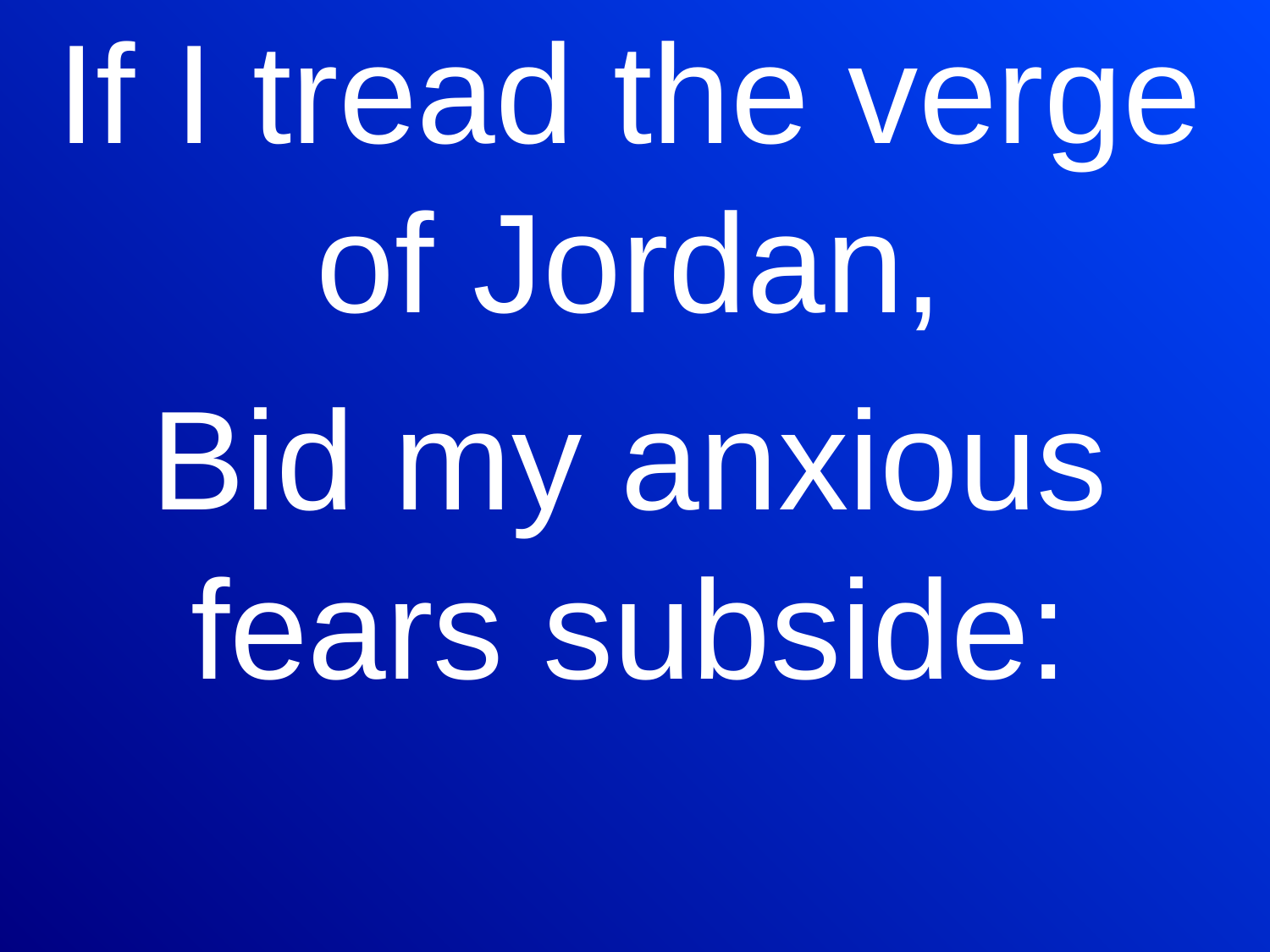

If I tread the verge of Jordan,
Bid my anxious fears subside: